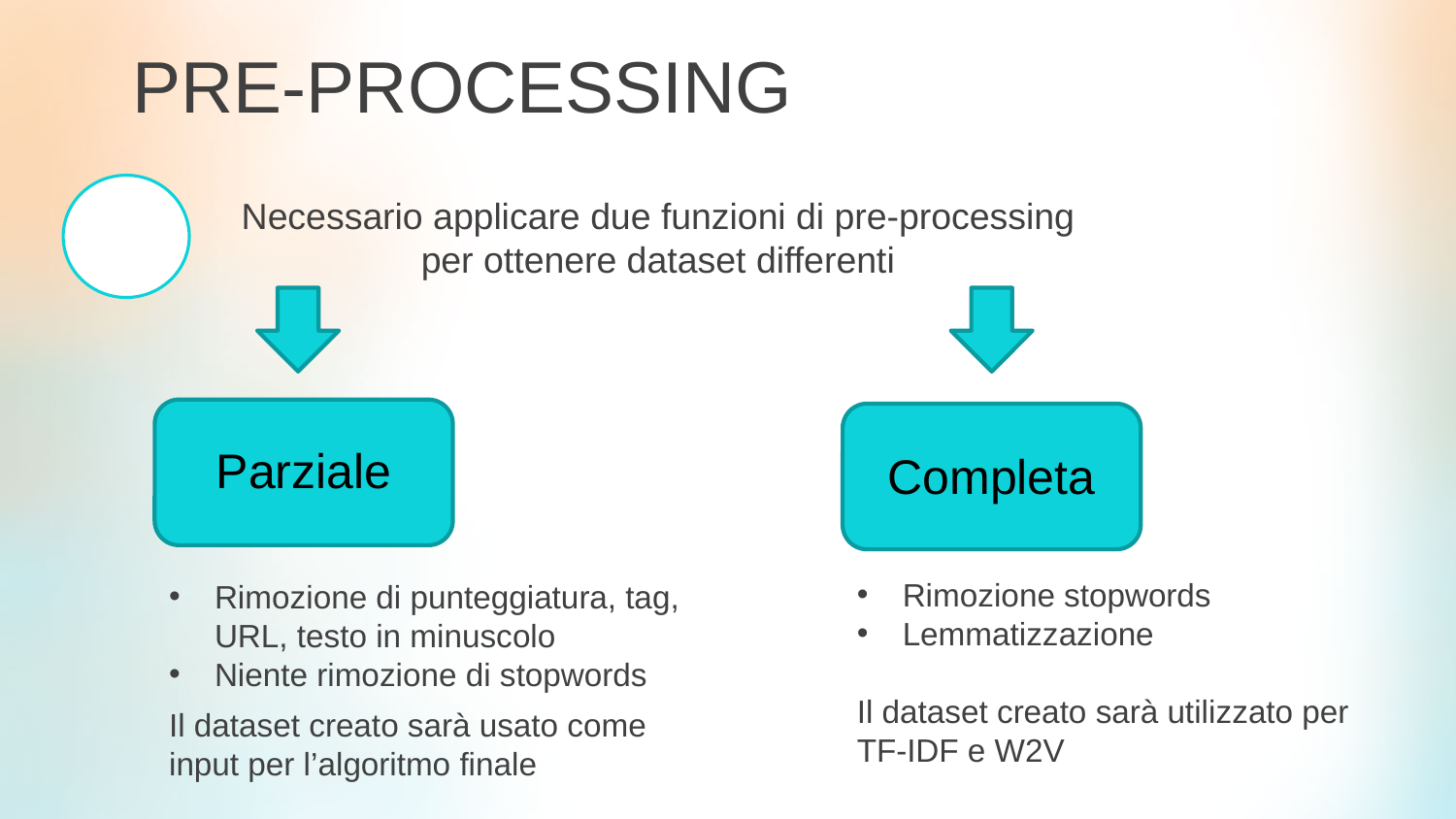

PRE-PROCESSING

Necessario applicare due funzioni di pre-processing per ottenere dataset differenti

Parziale
Completa
Rimozione stopwords
Lemmatizzazione

Il dataset creato sarà utilizzato per TF-IDF e W2V
Rimozione di punteggiatura, tag, URL, testo in minuscolo
Niente rimozione di stopwords

Il dataset creato sarà usato come input per l’algoritmo finale